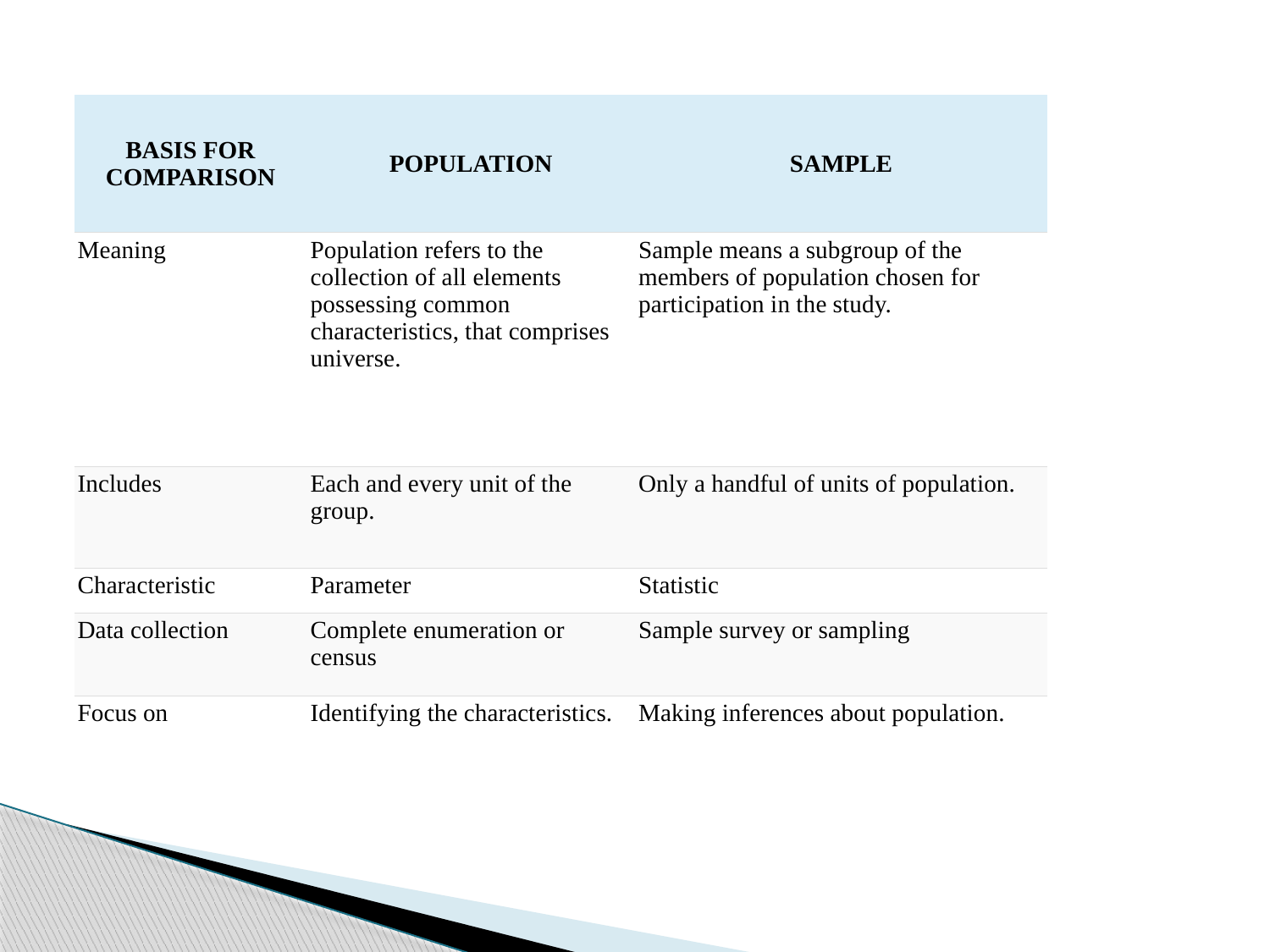

| BASIS FOR COMPARISON | POPULATION | SAMPLE |
| --- | --- | --- |
| Meaning | Population refers to the collection of all elements possessing common characteristics, that comprises universe. | Sample means a subgroup of the members of population chosen for participation in the study. |
| Includes | Each and every unit of the group. | Only a handful of units of population. |
| Characteristic | Parameter | Statistic |
| Data collection | Complete enumeration or census | Sample survey or sampling |
| Focus on | Identifying the characteristics. | Making inferences about population. |